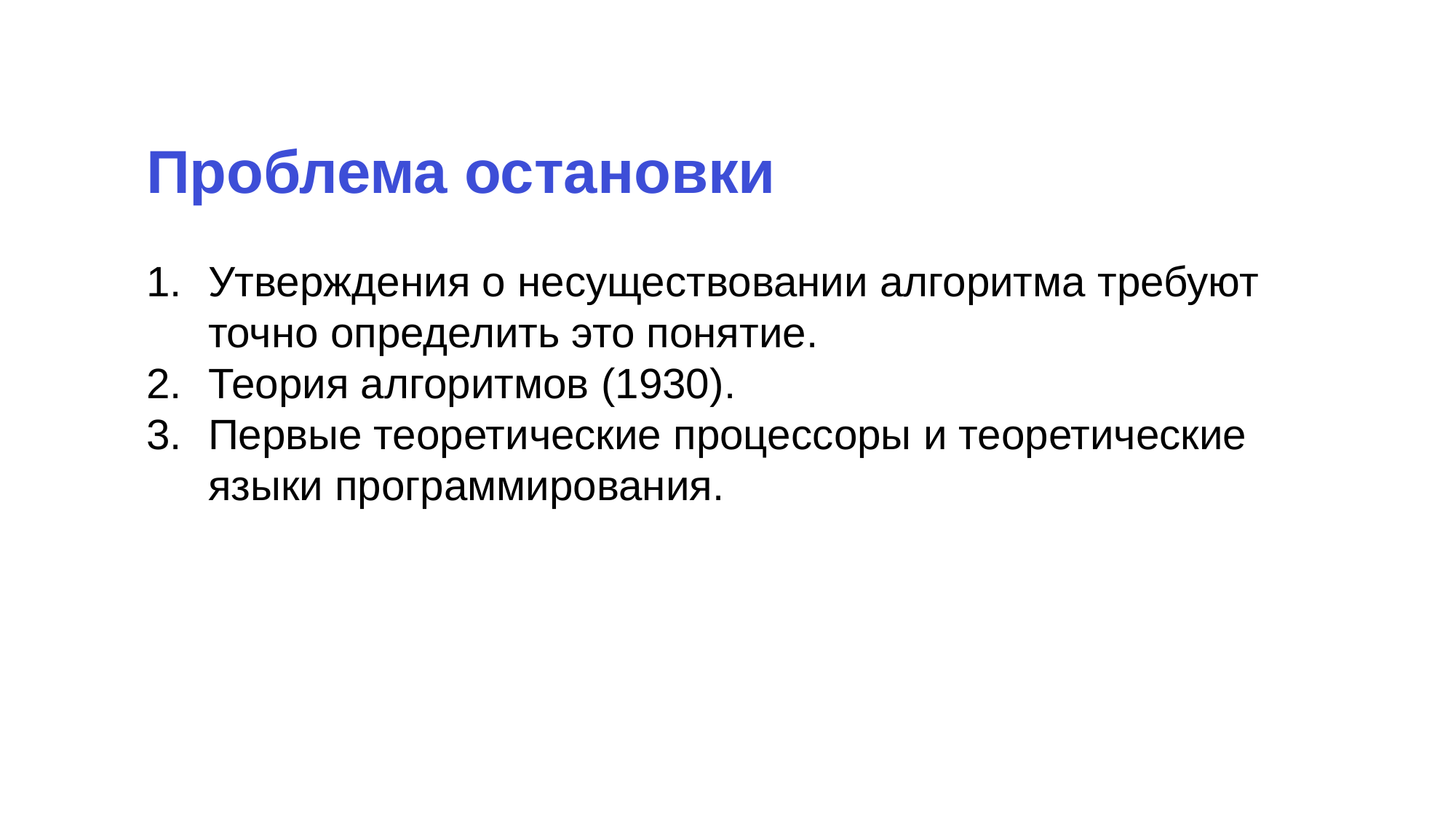

Проблема остановки

Утверждения о несуществовании алгоритма требуют точно определить это понятие.
Теория алгоритмов (1930).
Первые теоретические процессоры и теоретические языки программирования.